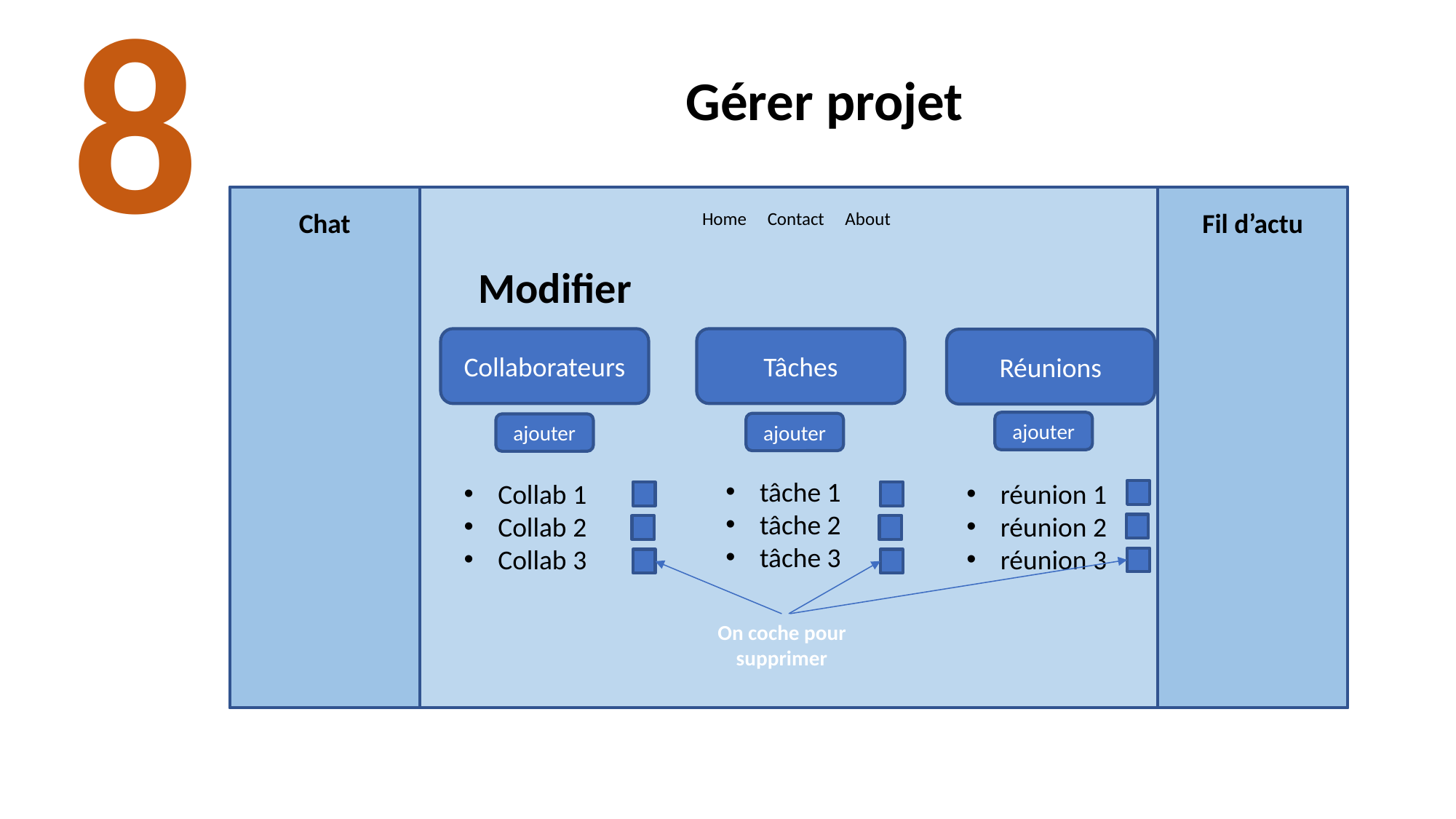

8
Gérer projet

Chat
Fil d’actu
Home     Contact     About
Modifier
Collaborateurs
Tâches
Réunions
ajouter
ajouter
ajouter
tâche 1
tâche 2
tâche 3
Collab 1
Collab 2
Collab 3
réunion 1
réunion 2
réunion 3

On coche pour supprimer